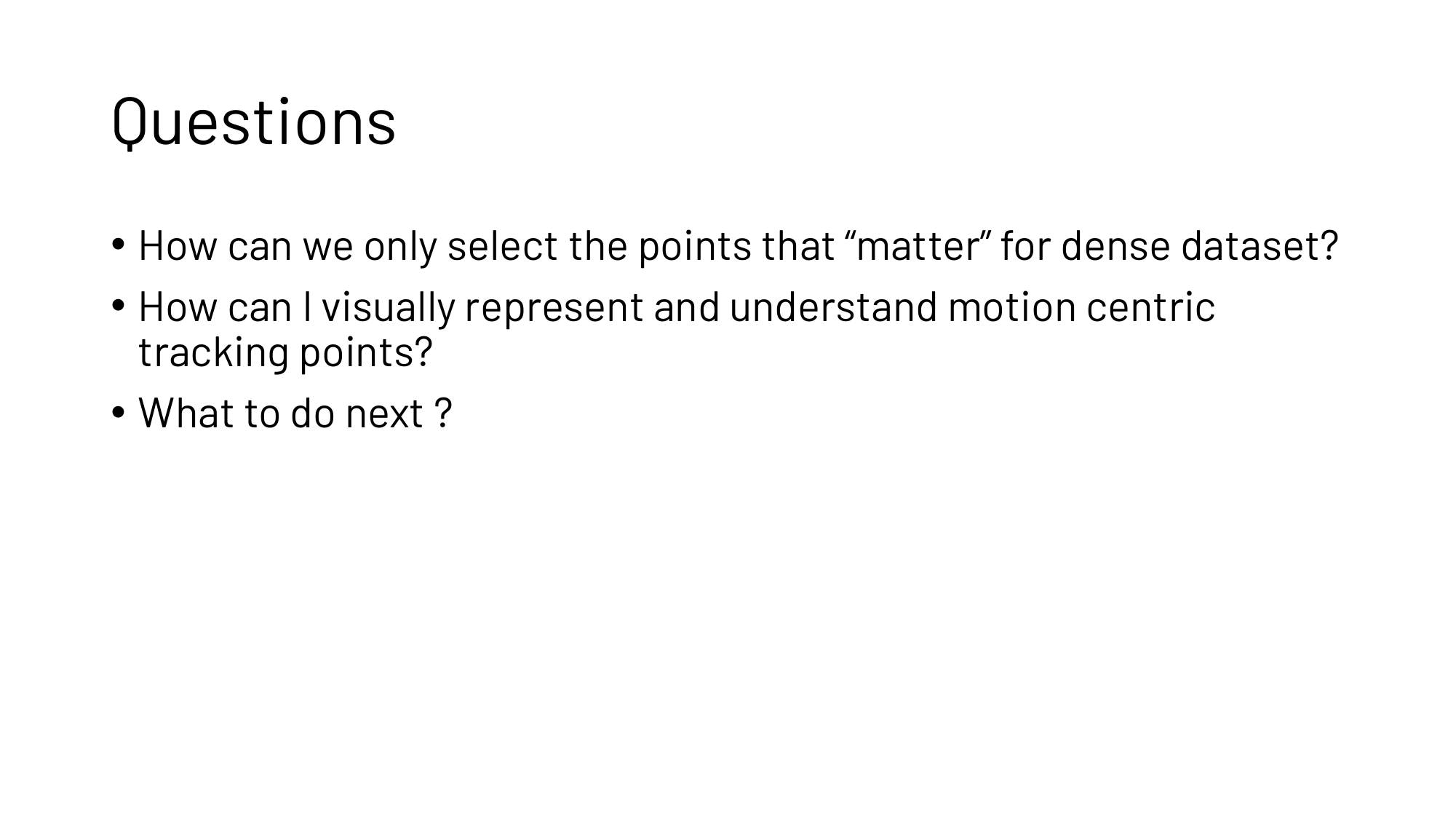

# Questions
How can we only select the points that “matter” for dense dataset?
How can I visually represent and understand motion centric tracking points?
What to do next ?